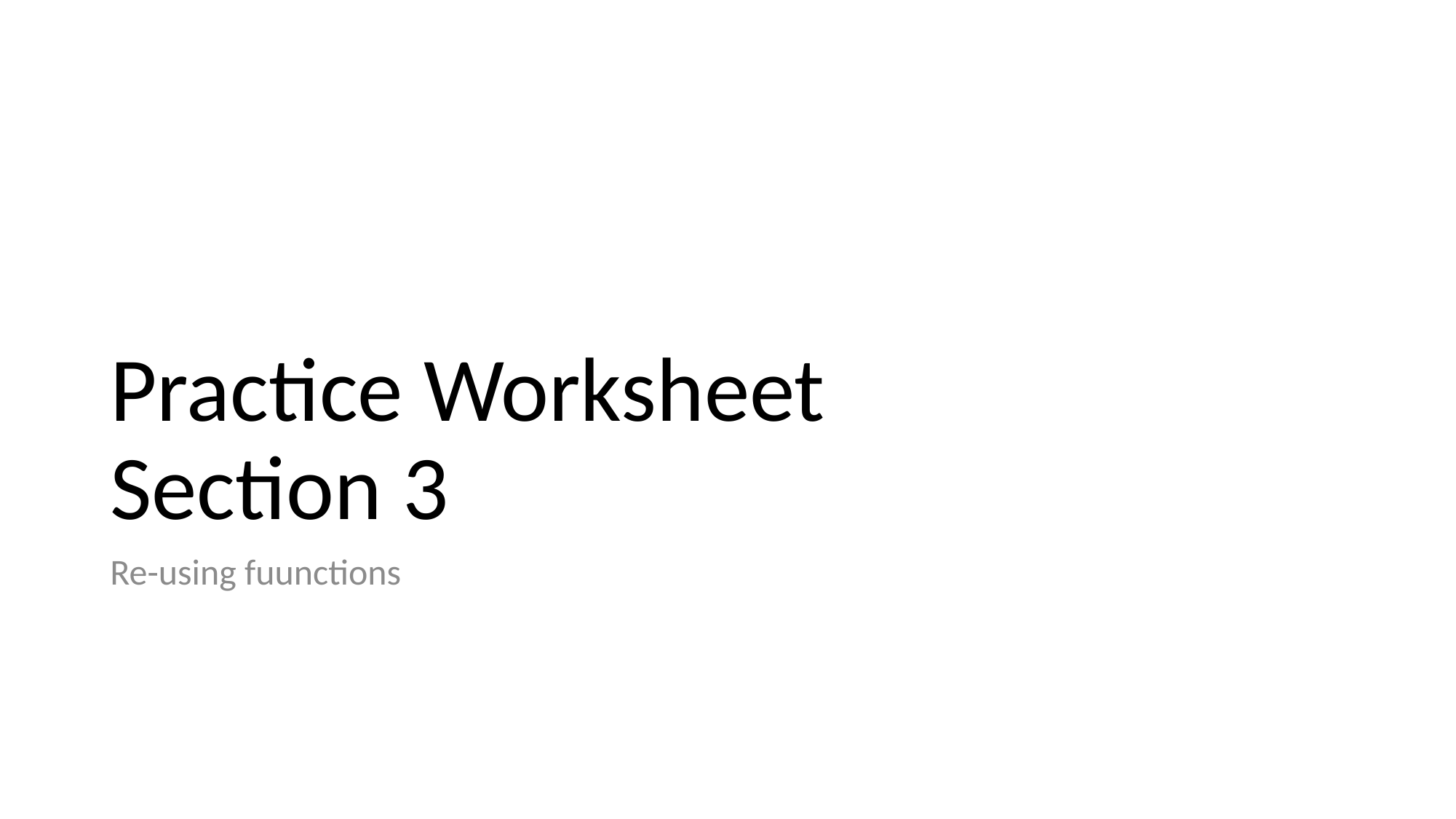

# Practice Worksheet Section 3
Re-using fuunctions